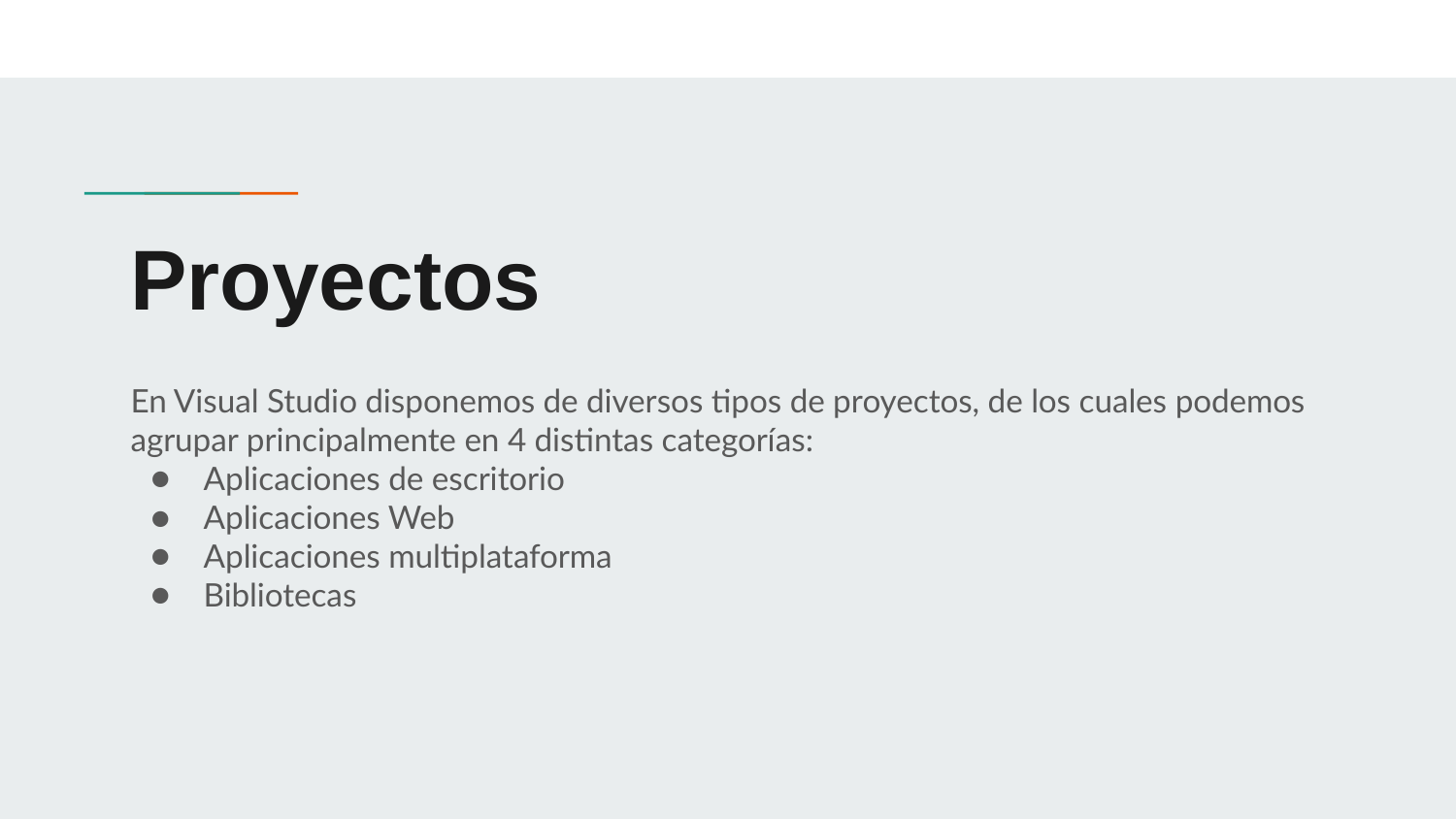

# Proyectos
En Visual Studio disponemos de diversos tipos de proyectos, de los cuales podemos agrupar principalmente en 4 distintas categorías:
Aplicaciones de escritorio
Aplicaciones Web
Aplicaciones multiplataforma
Bibliotecas